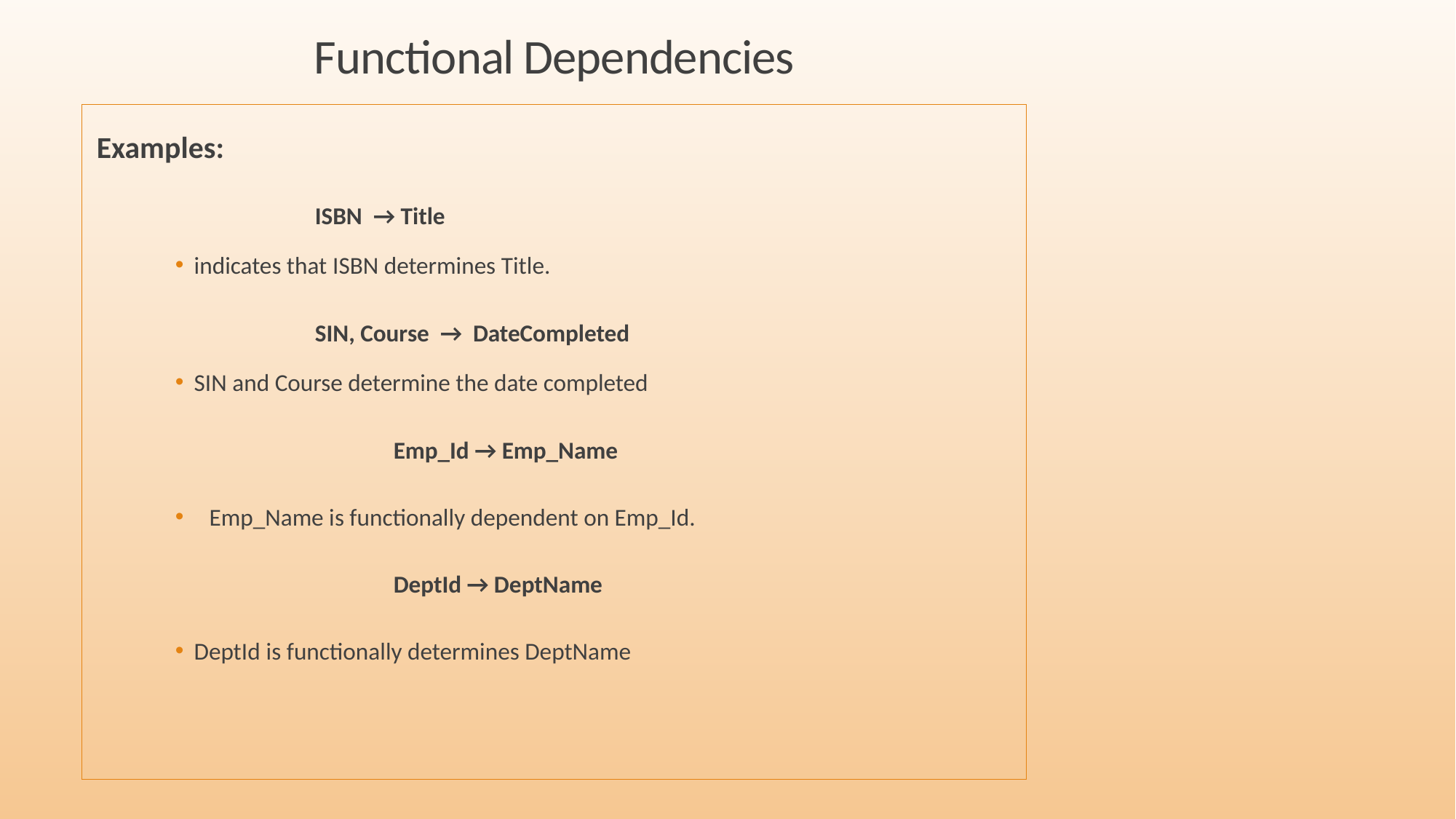

# Functional Dependencies
Examples:
		ISBN  → Title
indicates that ISBN determines Title.
		SIN, Course  →  DateCompleted
SIN and Course determine the date completed
		Emp_Id → Emp_Name
Emp_Name is functionally dependent on Emp_Id.
		DeptId → DeptName
DeptId is functionally determines DeptName